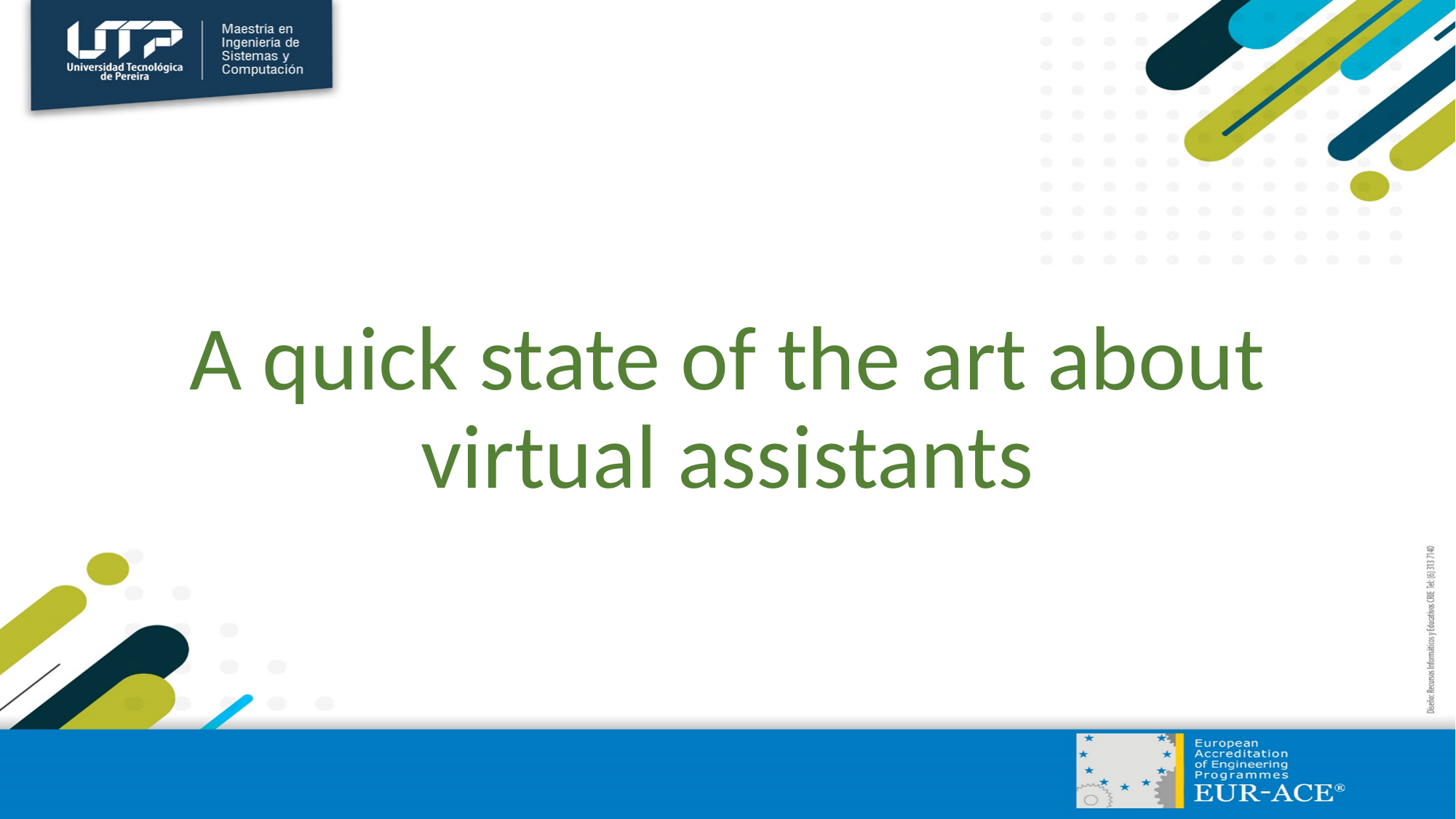

# A quick state of the art about virtual assistants